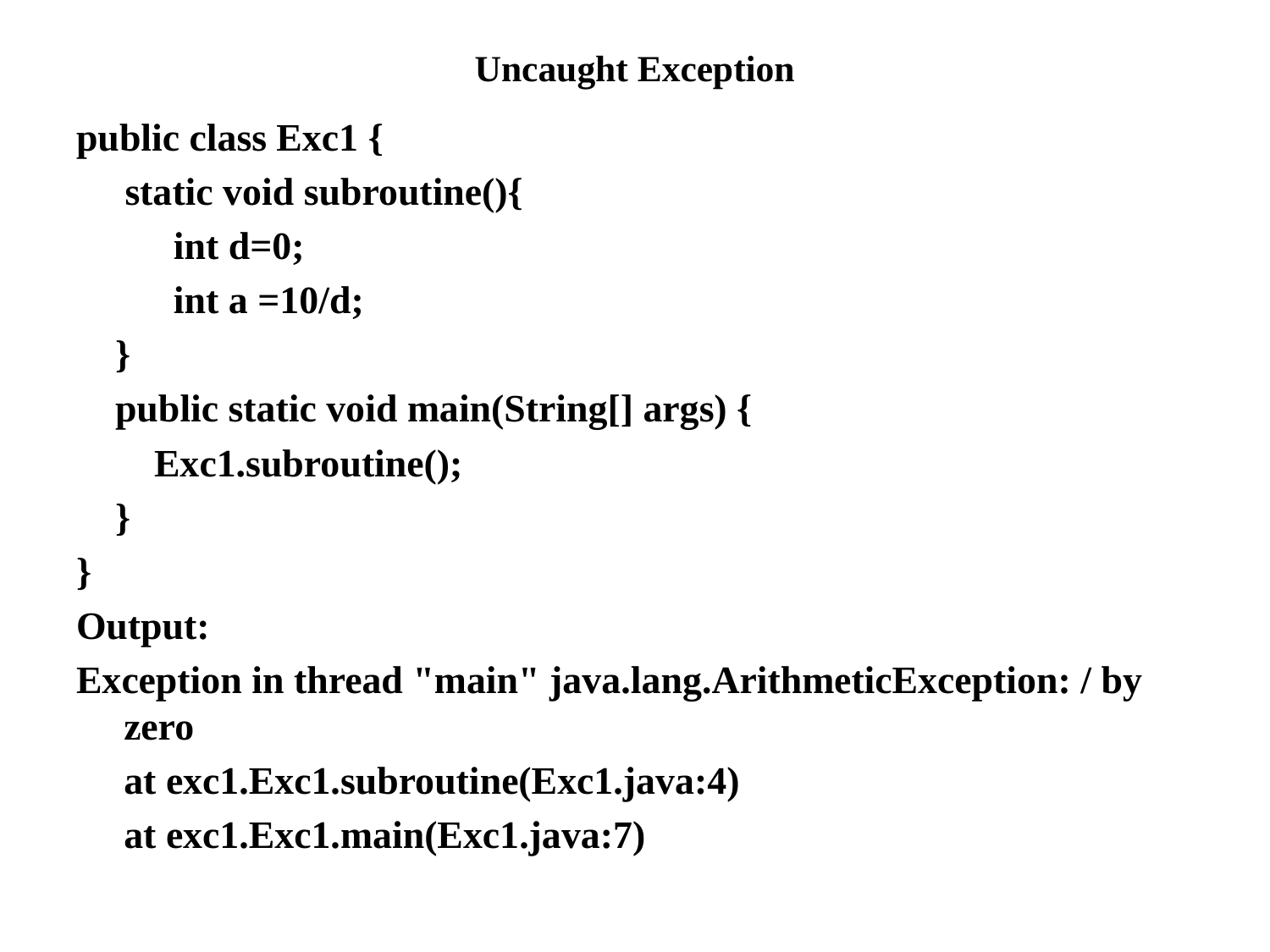

# Uncaught Exception
public class Exc1 {
     static void subroutine(){
          int d=0;
          int a =10/d;
    }
    public static void main(String[] args) {
        Exc1.subroutine();
    }
}
Output:
Exception in thread "main" java.lang.ArithmeticException: / by zero
	at exc1.Exc1.subroutine(Exc1.java:4)
	at exc1.Exc1.main(Exc1.java:7)